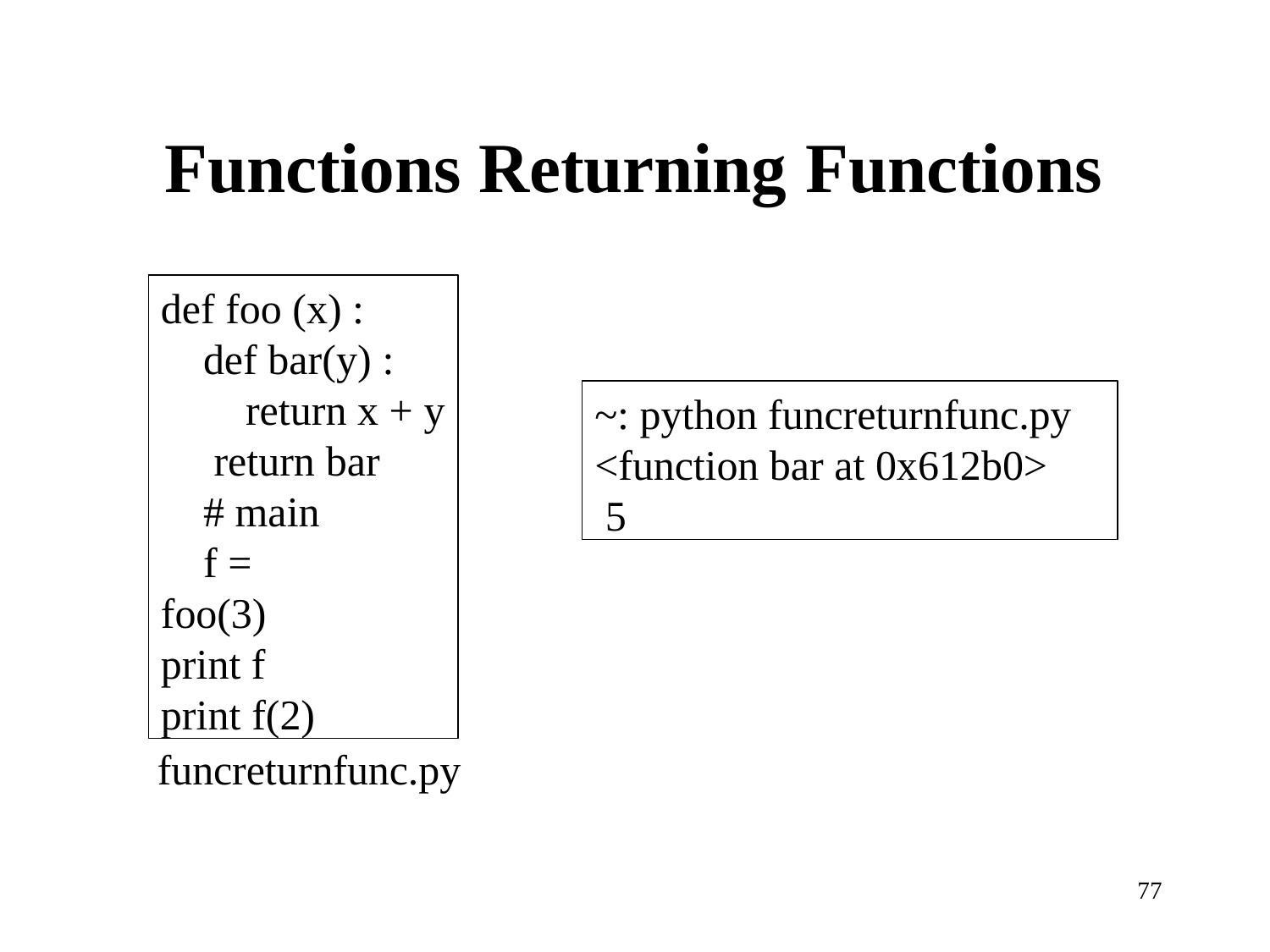

# Functions Returning Functions
def foo (x) :  def bar(y) :
return x + y  return bar
# main
f = foo(3)  print f  print f(2)
~: python funcreturnfunc.py
<function bar at 0x612b0>  5
funcreturnfunc.py

77